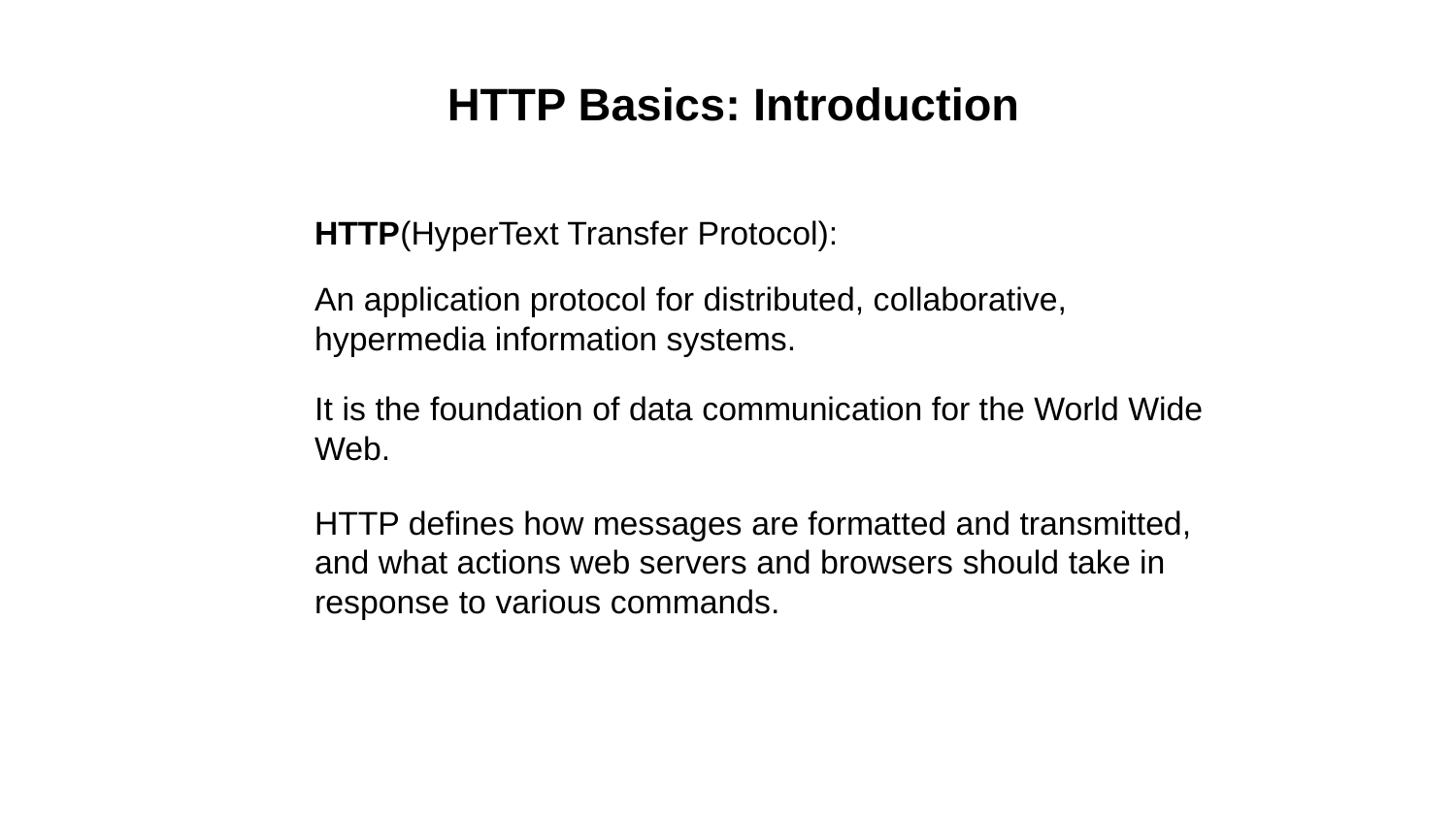

HTTP Basics: Introduction
HTTP
(HyperText Transfer Protocol):
An application protocol for distributed, collaborative, hypermedia information systems.
It is the foundation of data communication for the World Wide Web.
HTTP defines how messages are formatted and transmitted, and what actions web servers and browsers should take in response to various commands.